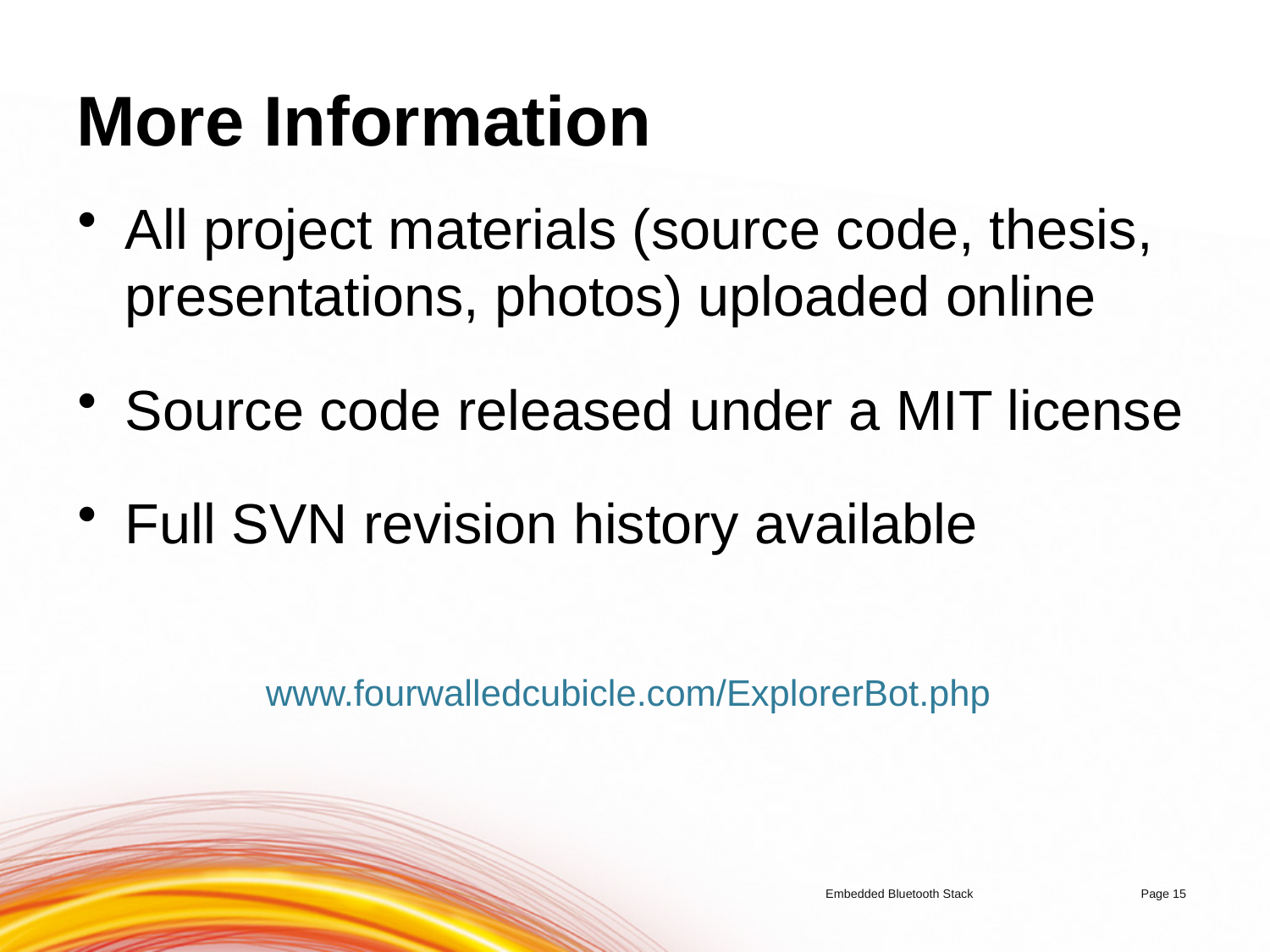

# More Information
All project materials (source code, thesis, presentations, photos) uploaded online

Source code released under a MIT license

Full SVN revision history available
www.fourwalledcubicle.com/ExplorerBot.php
Embedded Bluetooth Stack 	Page 15